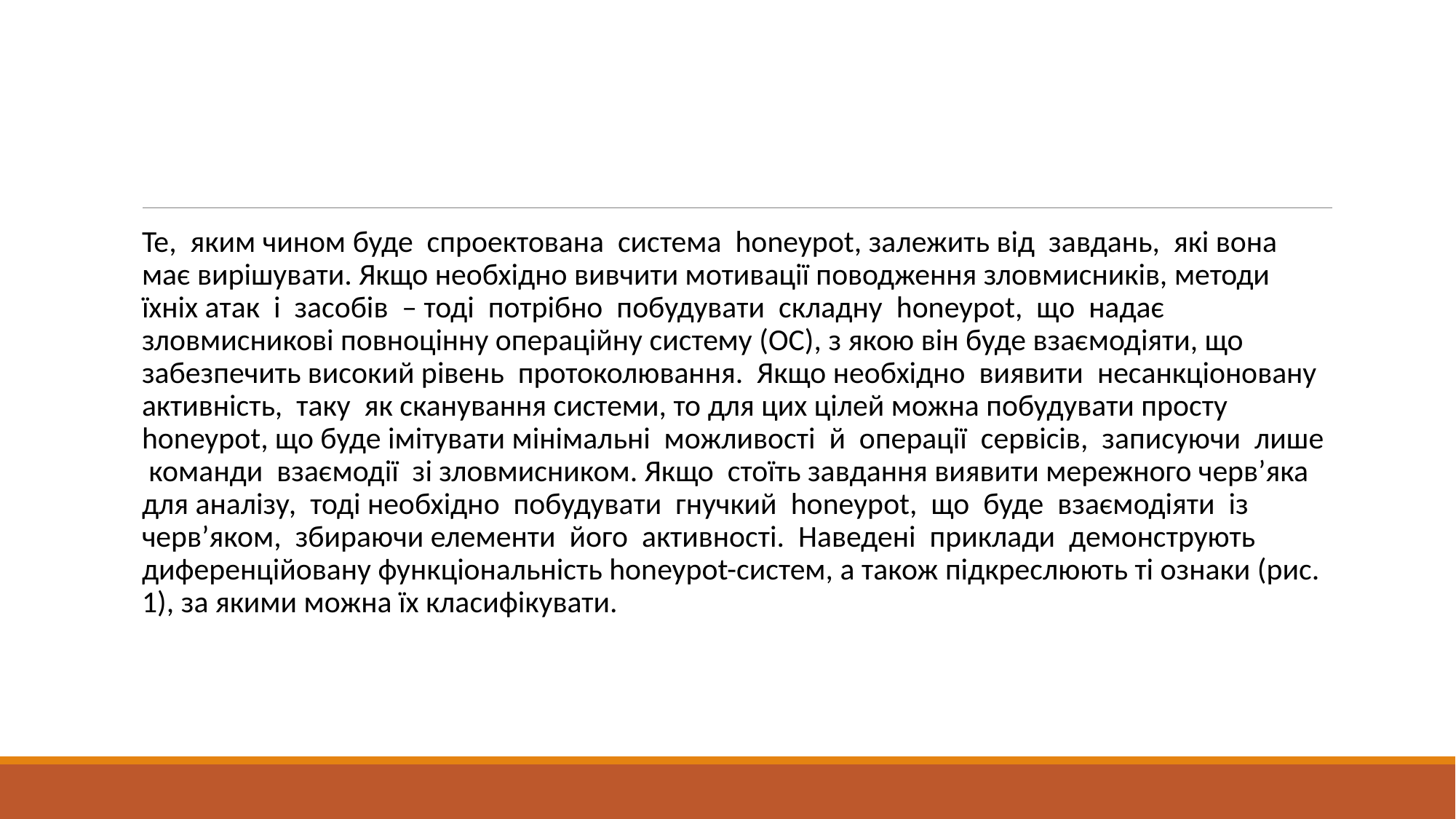

#
Те,  яким чином буде  спроектована  система  honeypot, залежить від  завдань,  які вона має вирішувати. Якщо необхідно вивчити мотивації поводження зловмисників, методи їхніх атак  і  засобів  – тоді  потрібно  побудувати  складну  honeypot,  що  надає  зловмисникові повноцінну операційну систему (ОС), з якою він буде взаємодіяти, що забезпечить високий рівень  протоколювання.  Якщо необхідно  виявити  несанкціоновану  активність,  таку  як сканування системи, то для цих цілей можна побудувати просту honeypot, що буде імітувати мінімальні  можливості  й  операції  сервісів,  записуючи  лише  команди  взаємодії  зі зловмисником. Якщо  стоїть завдання виявити мережного черв’яка для аналізу,  тоді необхідно  побудувати  гнучкий  honeypot,  що  буде  взаємодіяти  із  черв’яком,  збираючи елементи  його  активності.  Наведені  приклади  демонструють  диференційовану функціональність honeypot-систем, а також підкреслюють ті ознаки (рис. 1), за якими можна їх класифікувати.